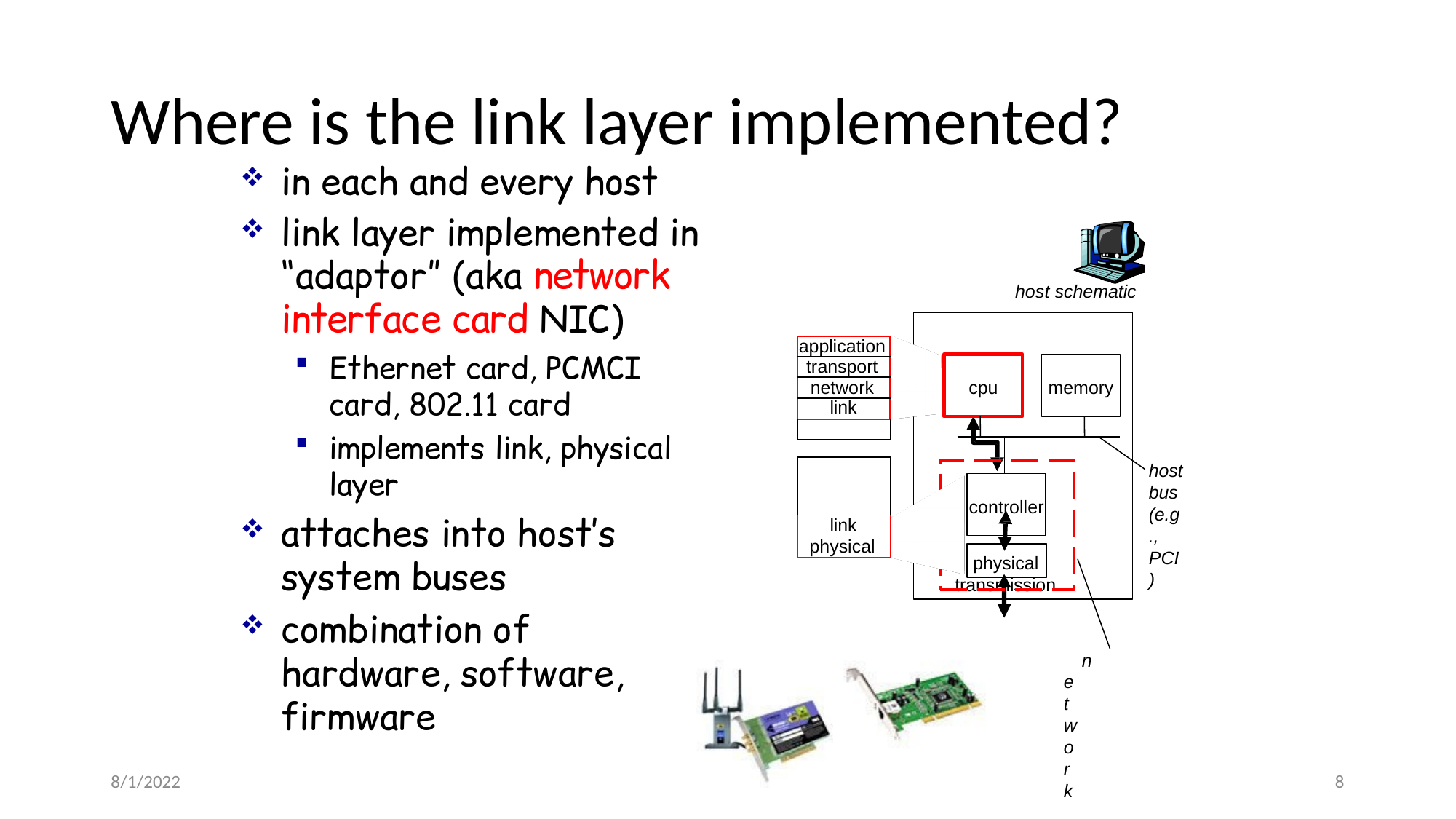

# Where is the link layer implemented?
in each and every host
link layer implemented in “adaptor” (aka network interface card NIC)
Ethernet card, PCMCI card, 802.11 card
implements link, physical layer
attaches into host’s
system buses
combination of hardware, software, firmware

host schematic

| application |
| --- |
| transport |
| network |
| link |
|  |

cpu
memory

|  |
| --- |
| link |
| physical |
host bus
(e.g., PCI)

controller

physical transmission

network adapter
card

8/1/2022
8